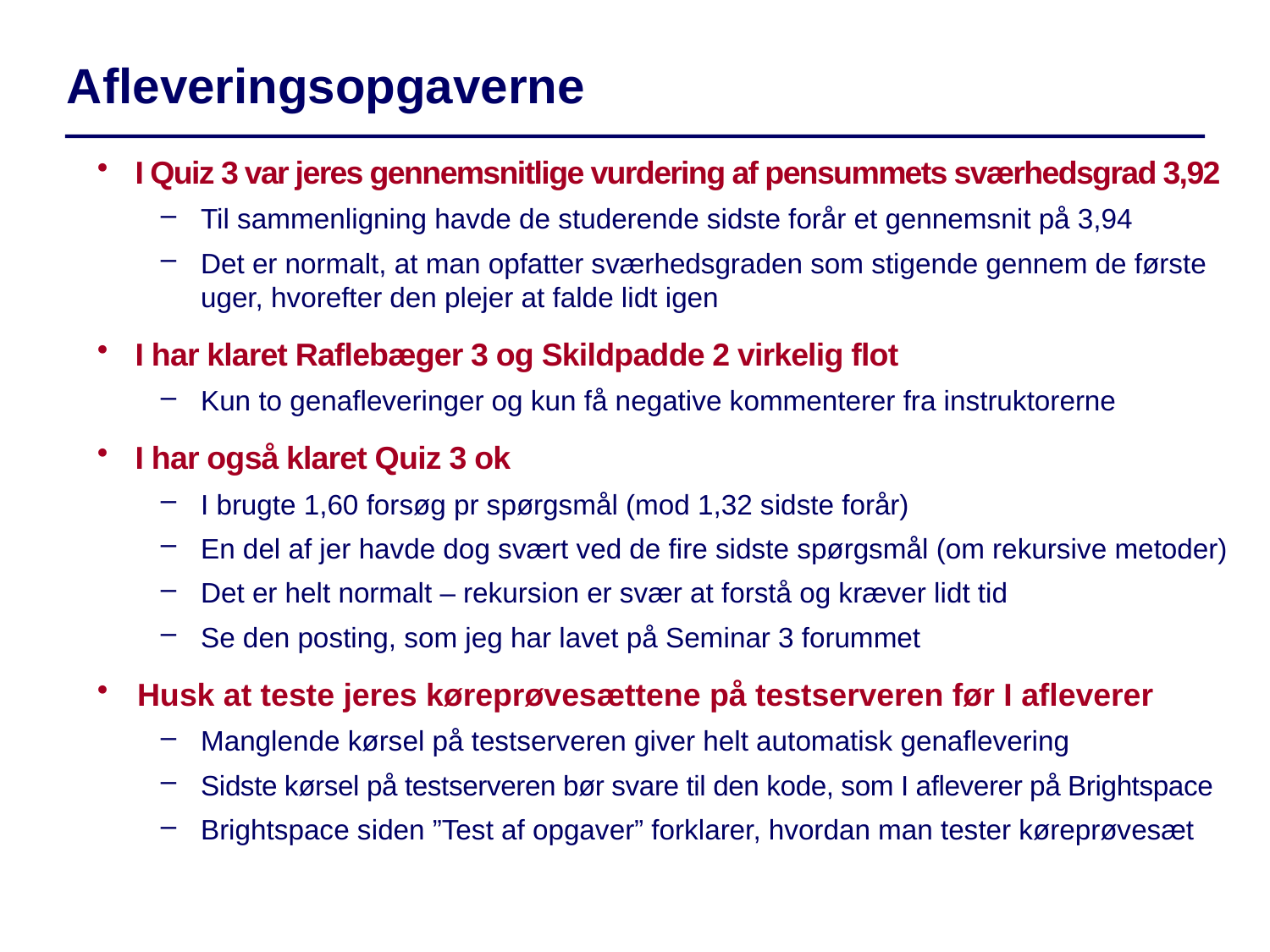

Afleveringsopgaverne
I Quiz 3 var jeres gennemsnitlige vurdering af pensummets sværhedsgrad 3,92
Til sammenligning havde de studerende sidste forår et gennemsnit på 3,94
Det er normalt, at man opfatter sværhedsgraden som stigende gennem de første uger, hvorefter den plejer at falde lidt igen
I har klaret Raflebæger 3 og Skildpadde 2 virkelig flot
Kun to genafleveringer og kun få negative kommenterer fra instruktorerne
I har også klaret Quiz 3 ok
I brugte 1,60 forsøg pr spørgsmål (mod 1,32 sidste forår)
En del af jer havde dog svært ved de fire sidste spørgsmål (om rekursive metoder)
Det er helt normalt – rekursion er svær at forstå og kræver lidt tid
Se den posting, som jeg har lavet på Seminar 3 forummet
Husk at teste jeres køreprøvesættene på testserveren før I afleverer
Manglende kørsel på testserveren giver helt automatisk genaflevering
Sidste kørsel på testserveren bør svare til den kode, som I afleverer på Brightspace
Brightspace siden ”Test af opgaver” forklarer, hvordan man tester køreprøvesæt